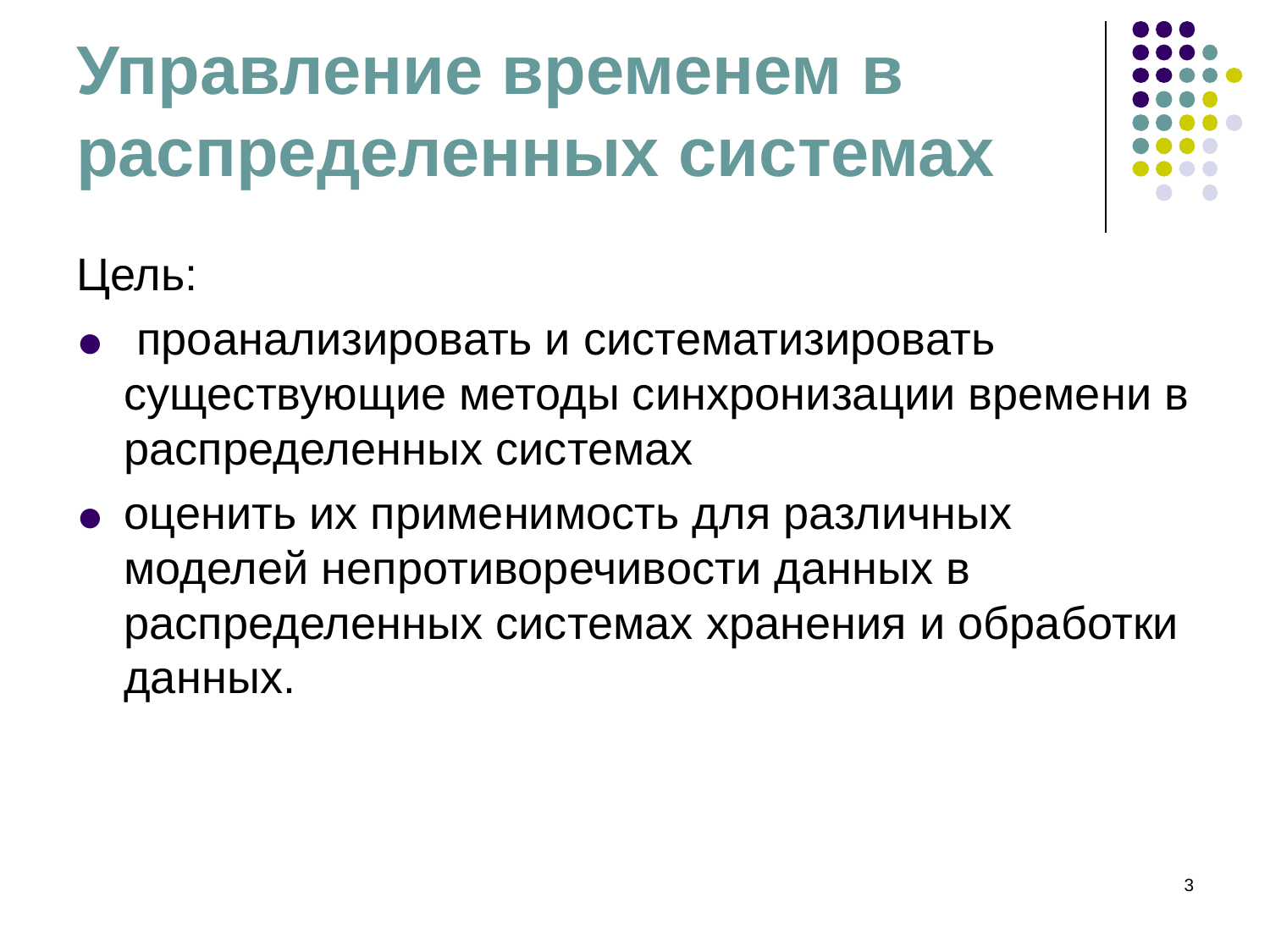

# Управление временем в распределенных системах
Цель:
 проанализировать и систематизировать существующие методы синхронизации времени в распределенных системах
оценить их применимость для различных моделей непротиворечивости данных в распределенных системах хранения и обработки данных.
3